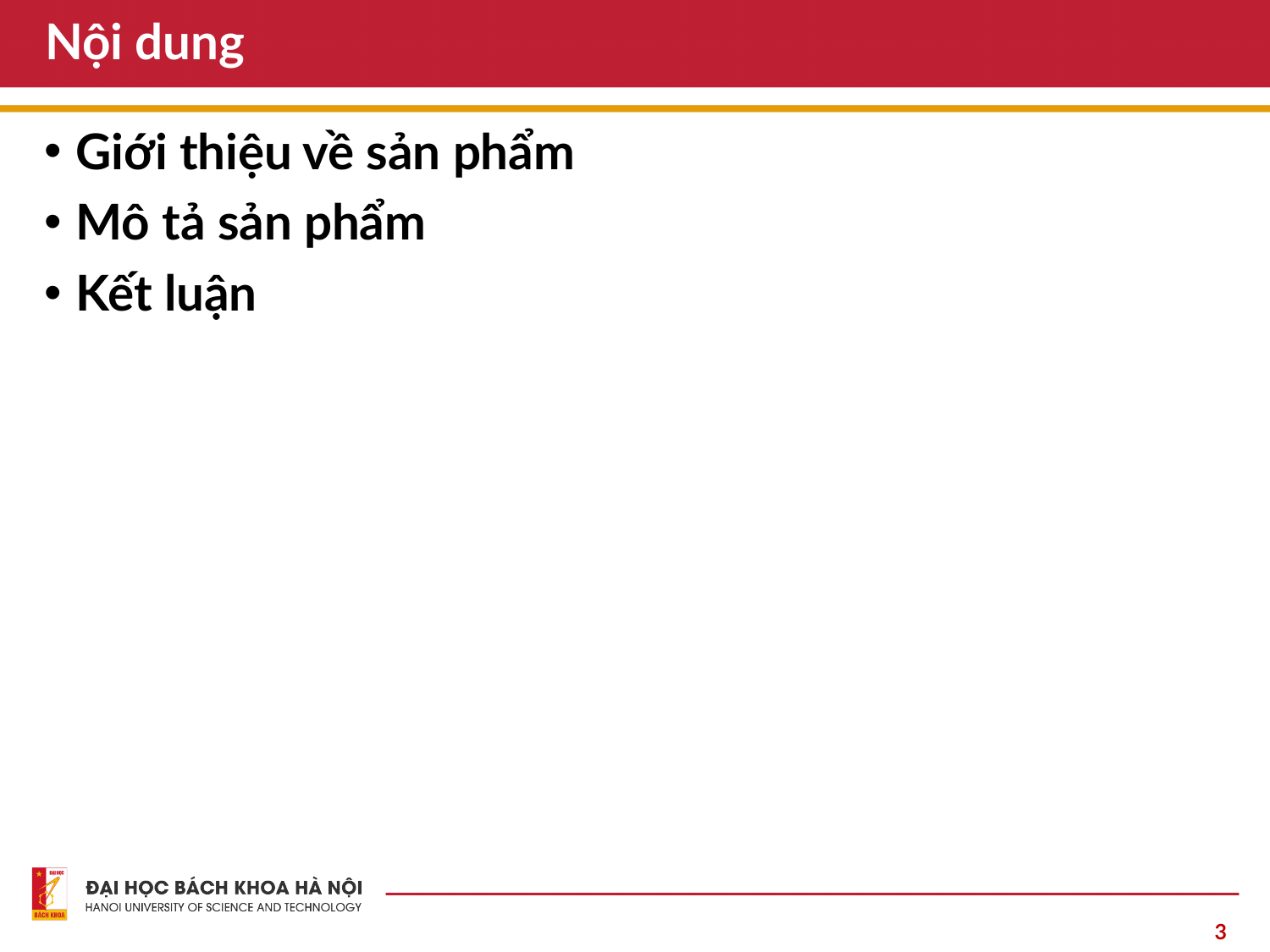

# Nội dung
Giới thiệu về sản phẩm
Mô tả sản phẩm
Kết luận
3